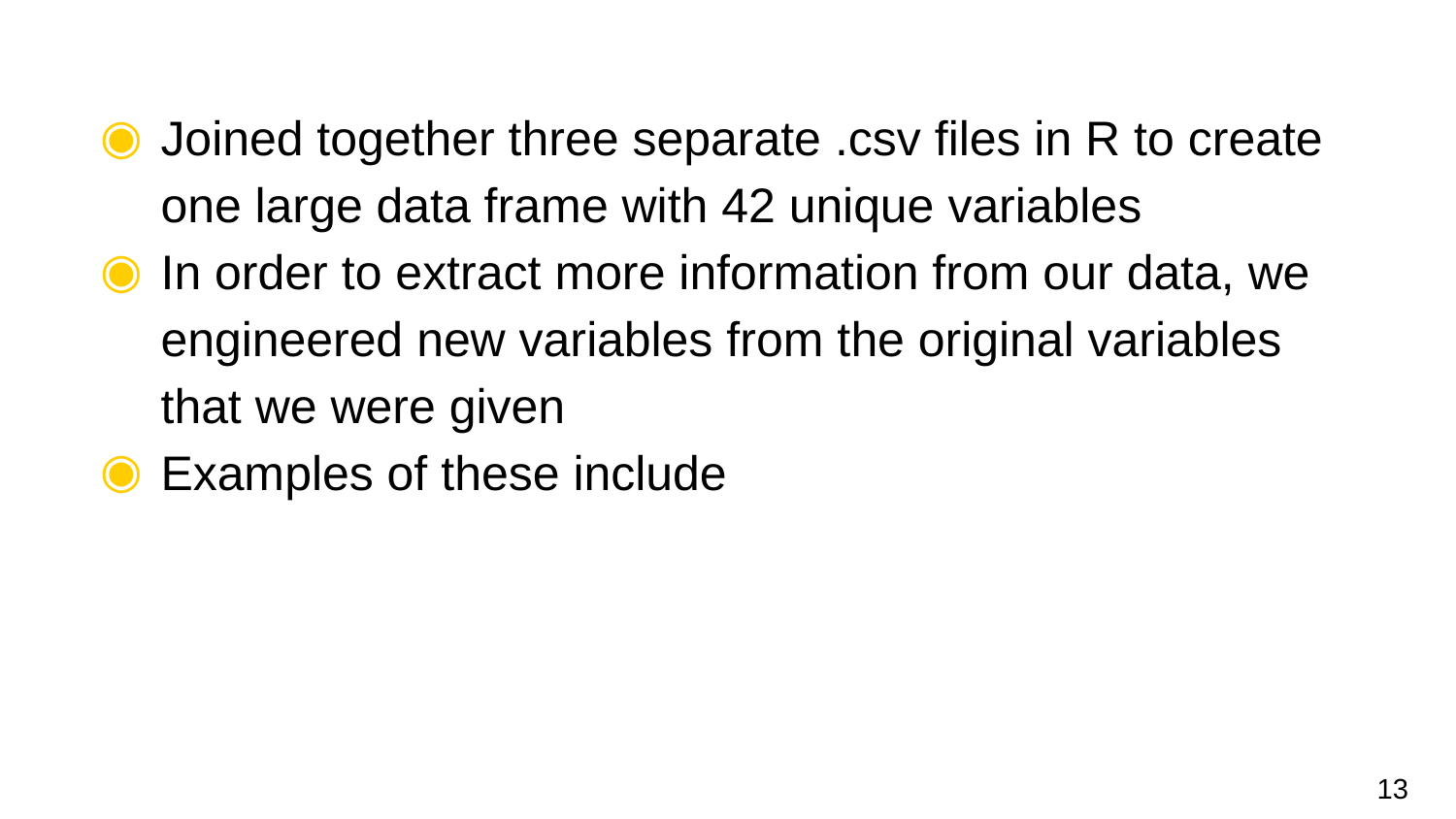

Joined together three separate .csv files in R to create one large data frame with 42 unique variables
In order to extract more information from our data, we engineered new variables from the original variables that we were given
Examples of these include

13